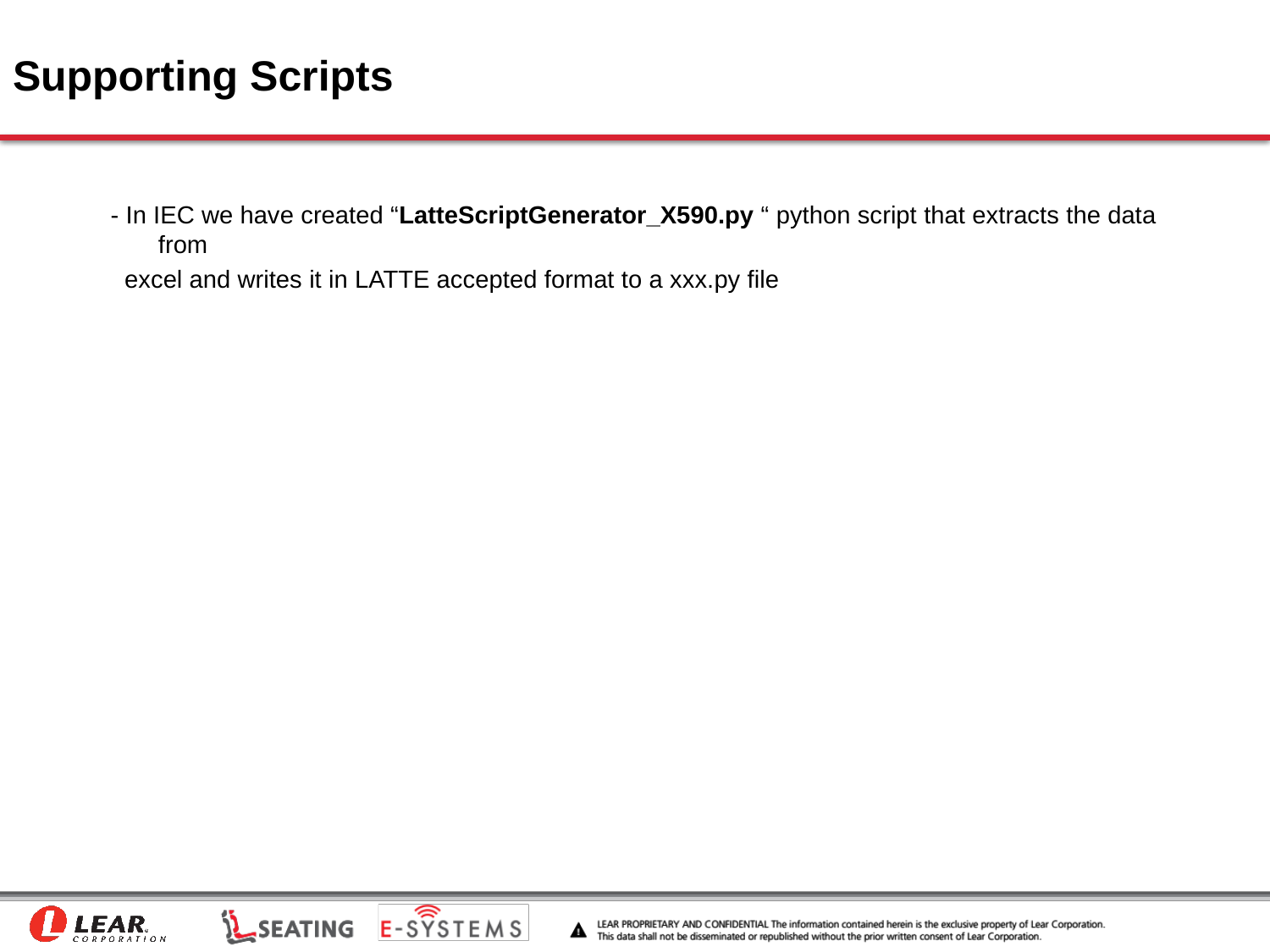

# Supporting Scripts

- In IEC we have created “LatteScriptGenerator_X590.py “ python script that extracts the data from
  excel and writes it in LATTE accepted format to a xxx.py file